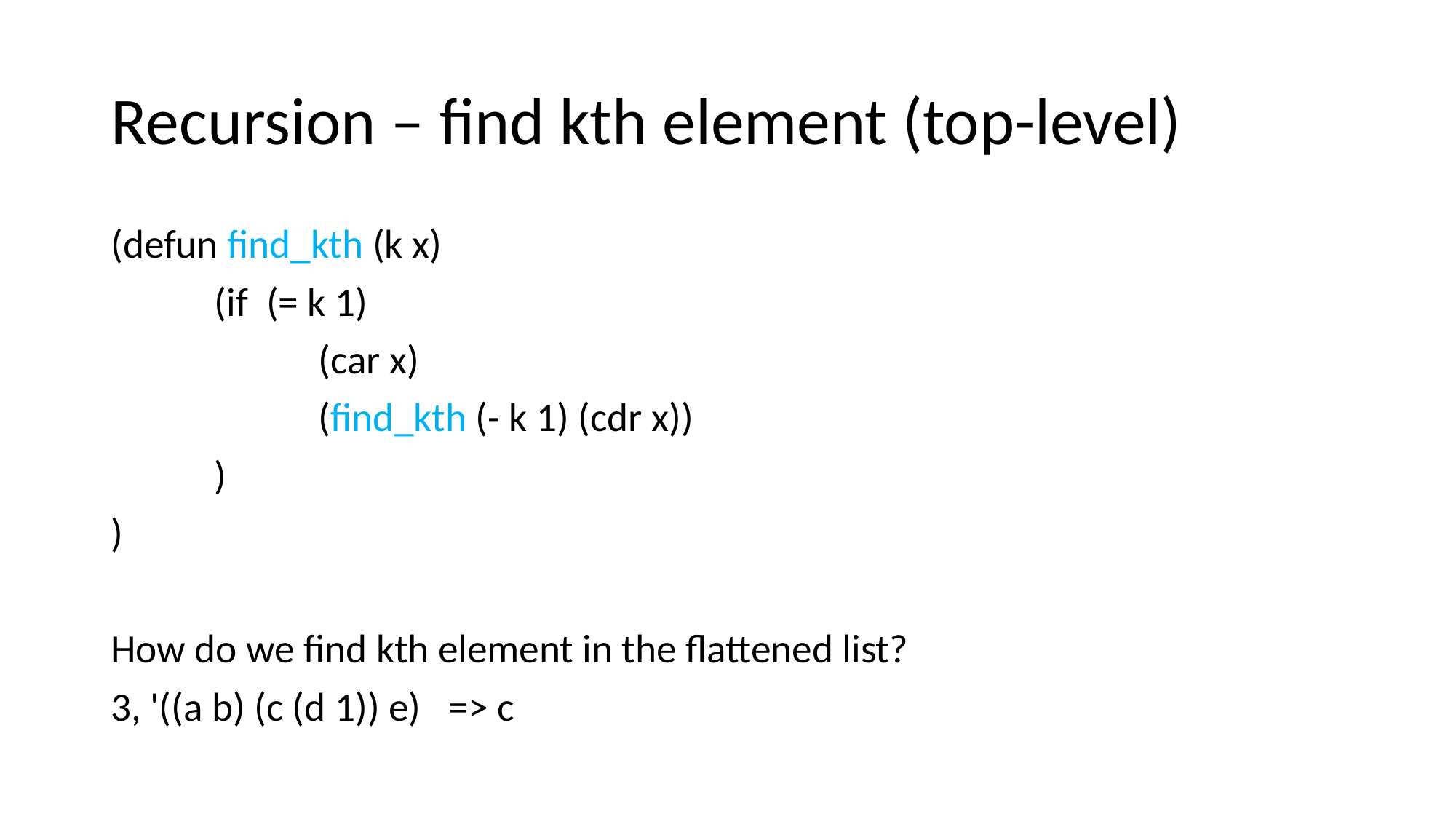

# Recursion – find kth element (top-level)
(defun find_kth (k x)
	(if  (= k 1)
		(car x)
		(find_kth (- k 1) (cdr x))
	)
)

How do we find kth element in the flattened list?
3, '((a b) (c (d 1)) e)   => c